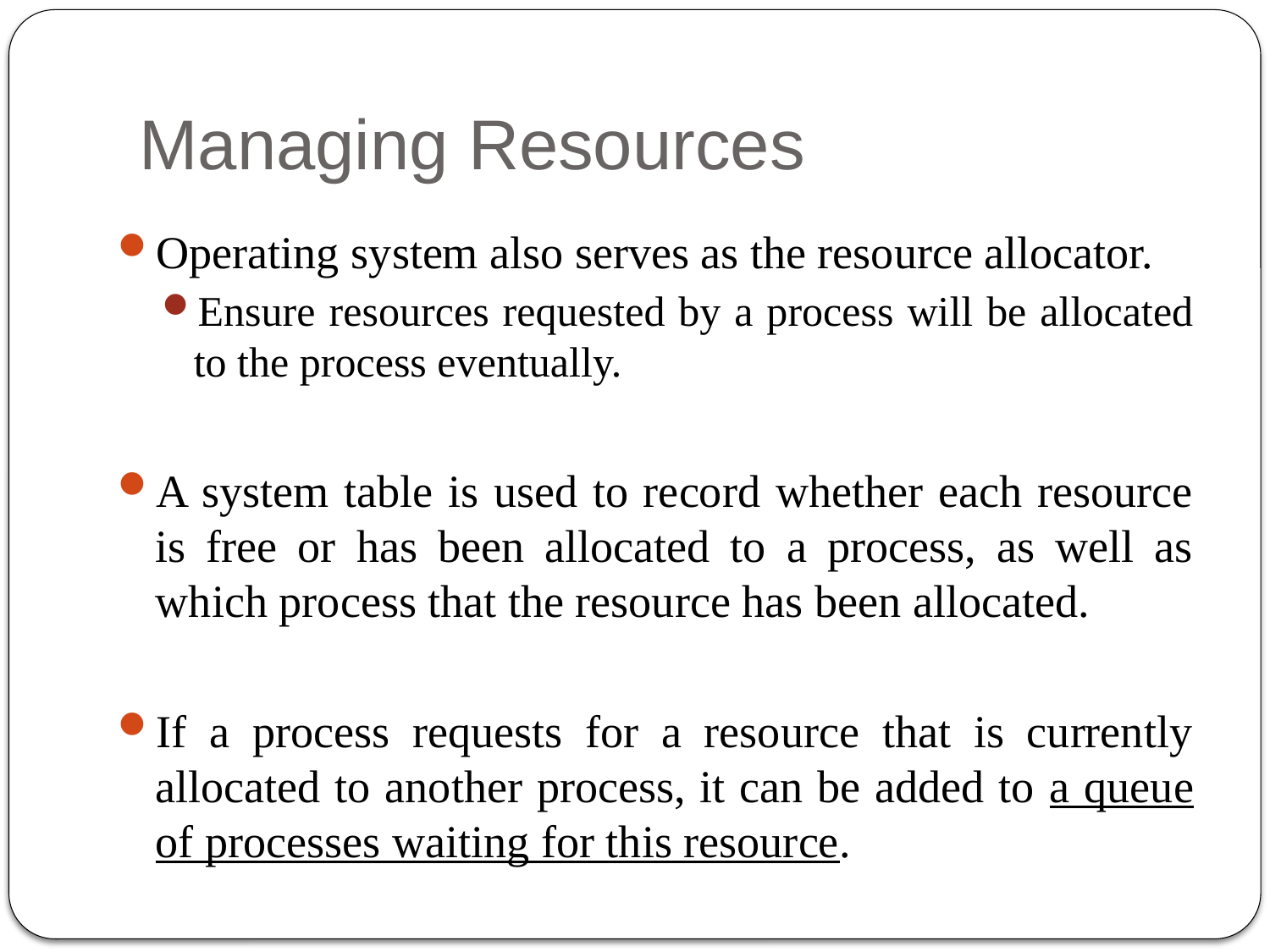

# Managing Resources
Operating system also serves as the resource allocator.
Ensure resources requested by a process will be allocated to the process eventually.

A system table is used to record whether each resource is free or has been allocated to a process, as well as which process that the resource has been allocated.

If a process requests for a resource that is currently allocated to another process, it can be added to a queue of processes waiting for this resource.